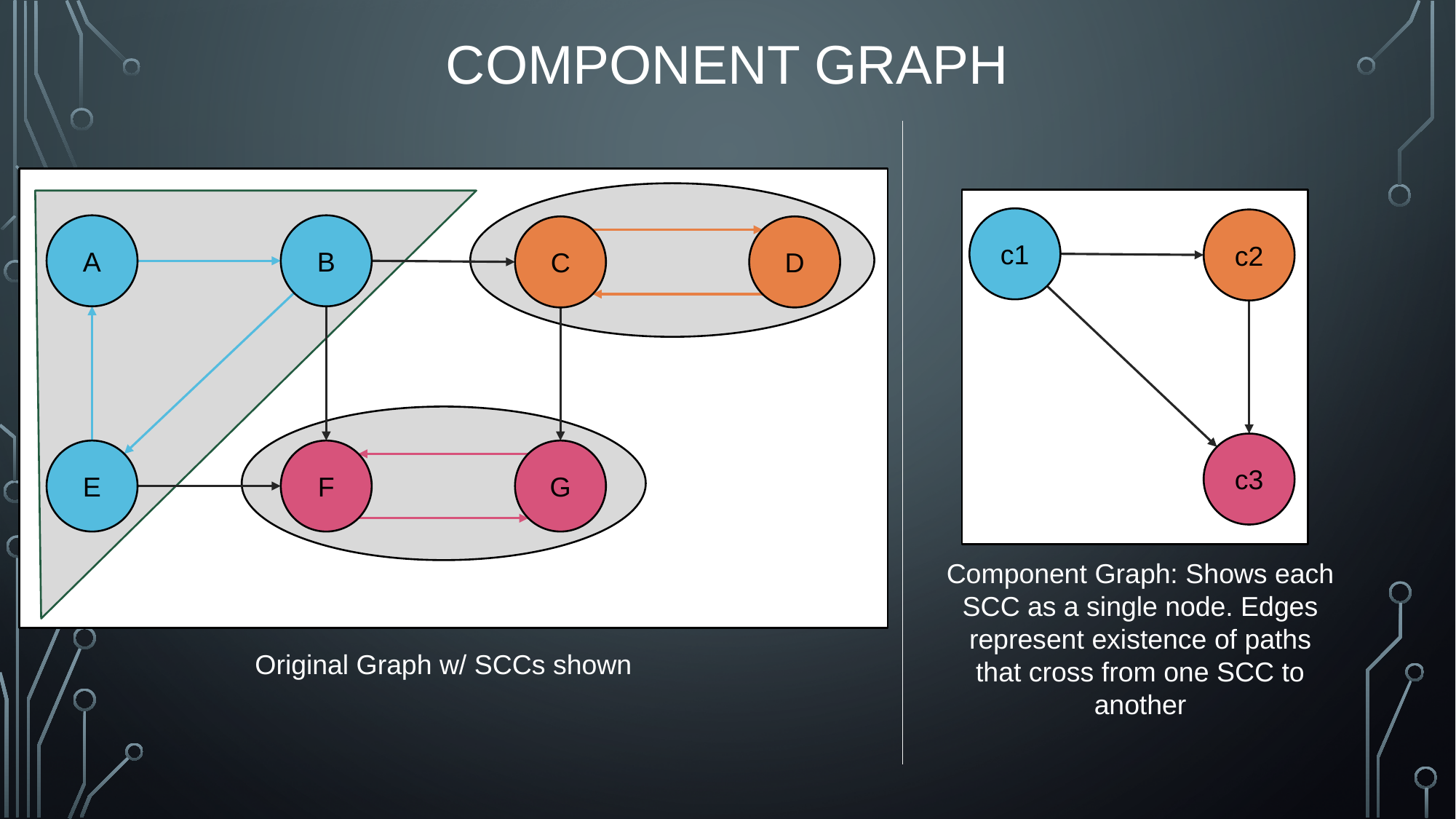

# Component Graph

A
B
C
D
G
E
F

c1
c2
c3
Component Graph: Shows each SCC as a single node. Edges represent existence of paths that cross from one SCC to another
Original Graph w/ SCCs shown